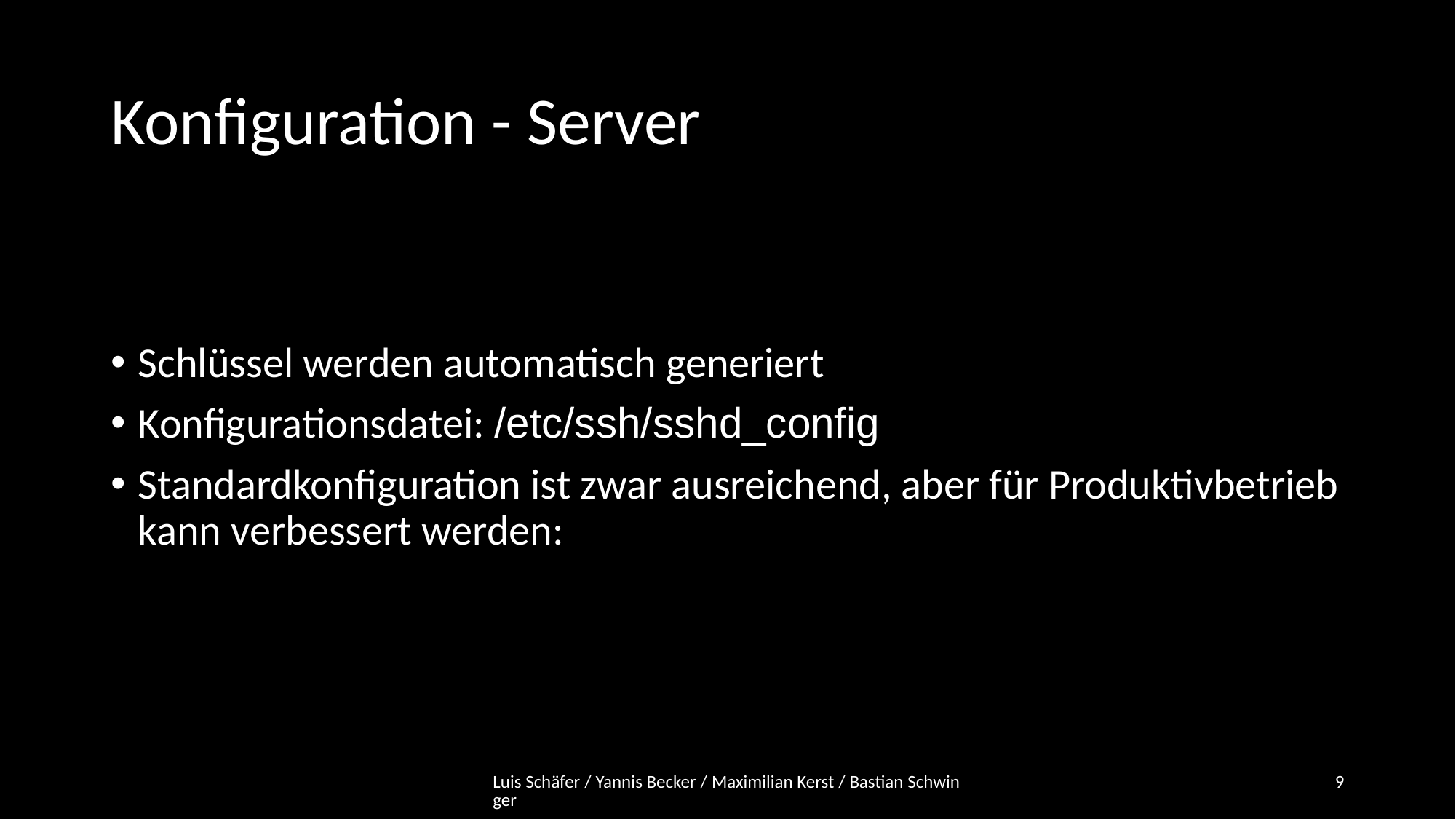

# Konfiguration - Server
Schlüssel werden automatisch generiert
Konfigurationsdatei: /etc/ssh/sshd_config
Standardkonfiguration ist zwar ausreichend, aber für Produktivbetrieb kann verbessert werden:

Luis Schäfer / Yannis Becker / Maximilian Kerst / Bastian Schwinger
9